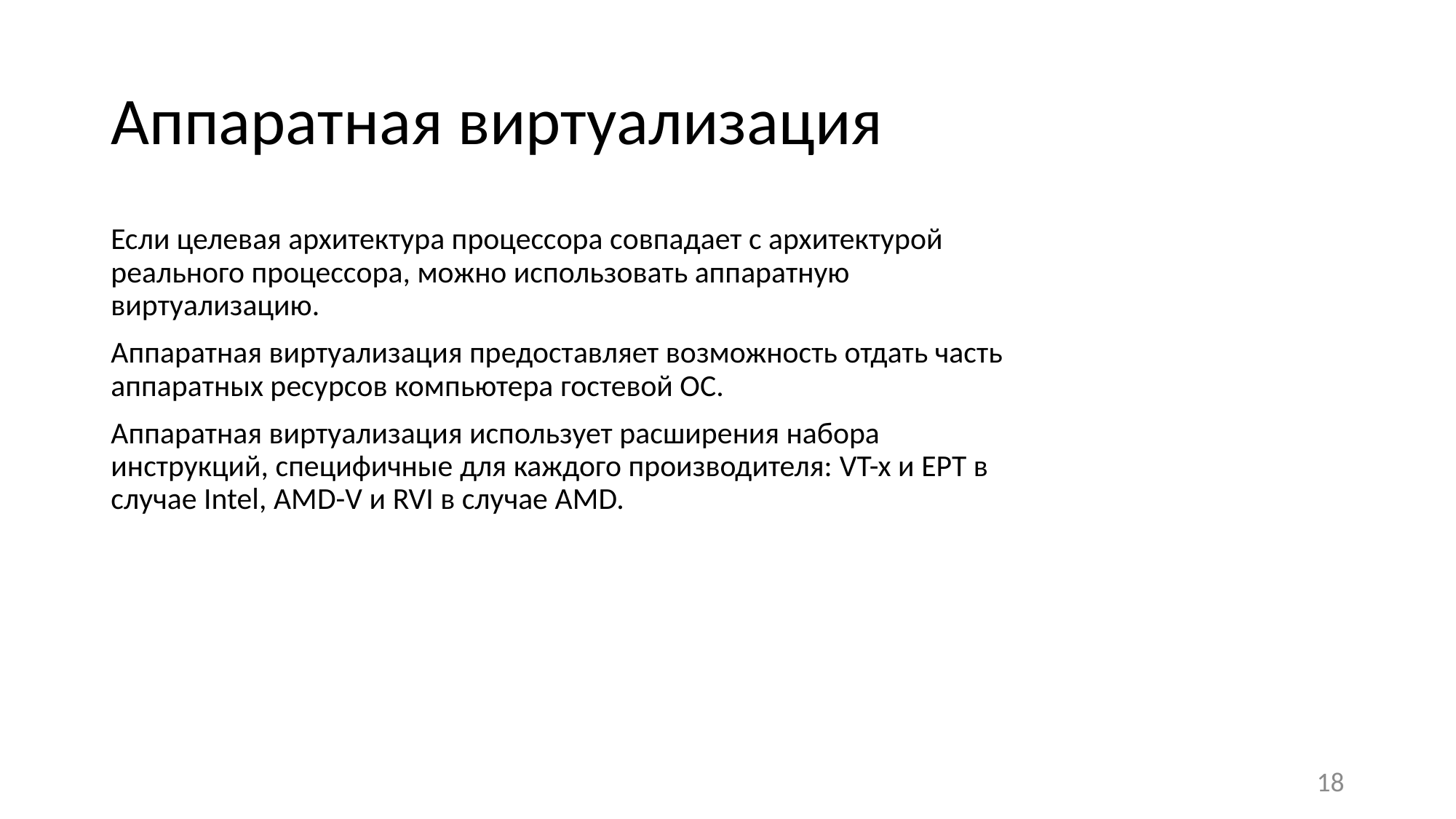

# Аппаратная виртуализация
Если целевая архитектура процессора совпадает с архитектурой реального процессора, можно использовать аппаратную виртуализацию.
Аппаратная виртуализация предоставляет возможность отдать часть аппаратных ресурсов компьютера гостевой ОС.
Аппаратная виртуализация использует расширения набора инструкций, специфичные для каждого производителя: VT-x и EPT в случае Intel, AMD-V и RVI в случае AMD.
18